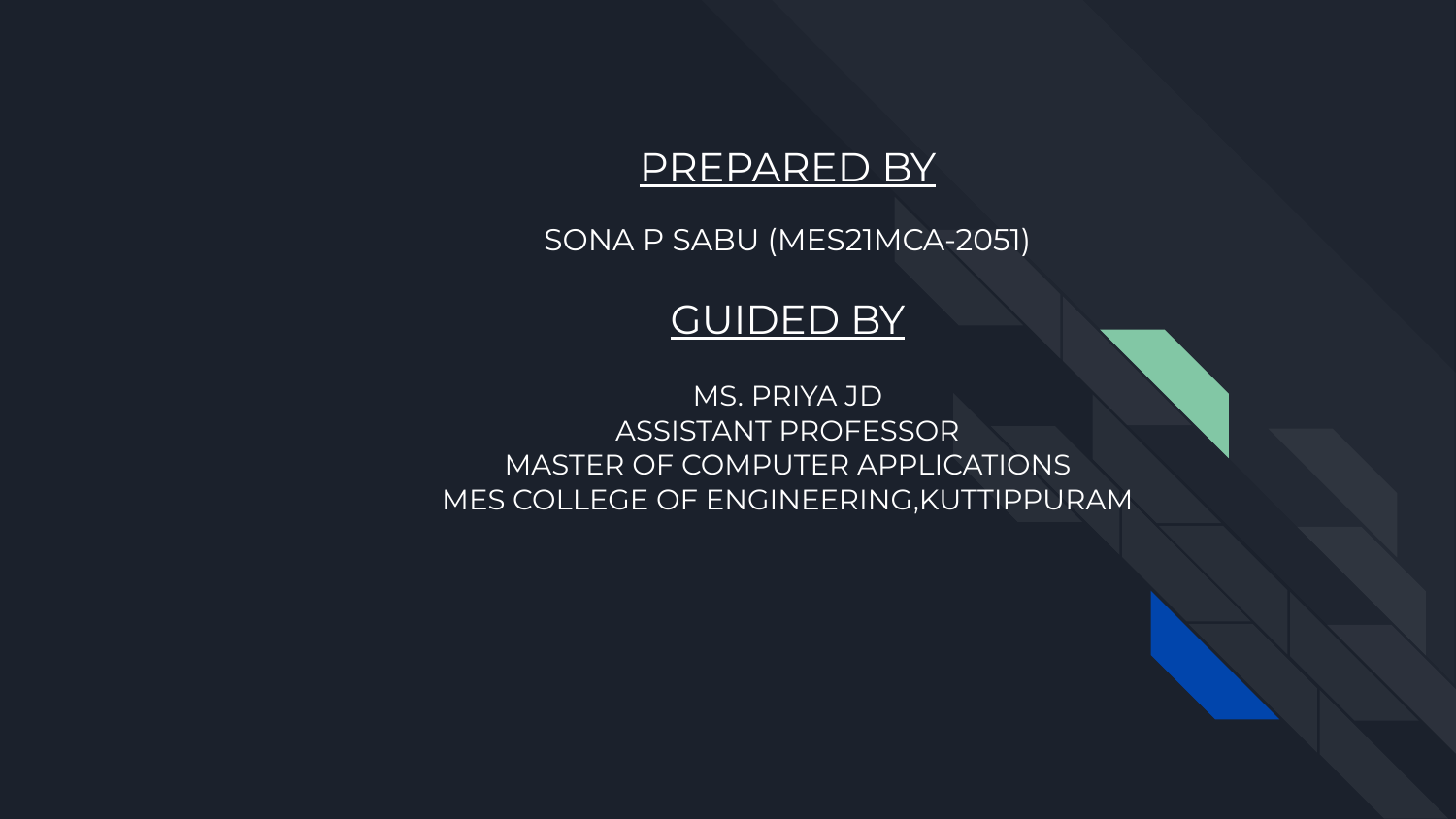

# PREPARED BY

SONA P SABU (MES21MCA-2051)

GUIDED BY

MS. PRIYA JD
ASSISTANT PROFESSOR
MASTER OF COMPUTER APPLICATIONS
MES COLLEGE OF ENGINEERING,KUTTIPPURAM